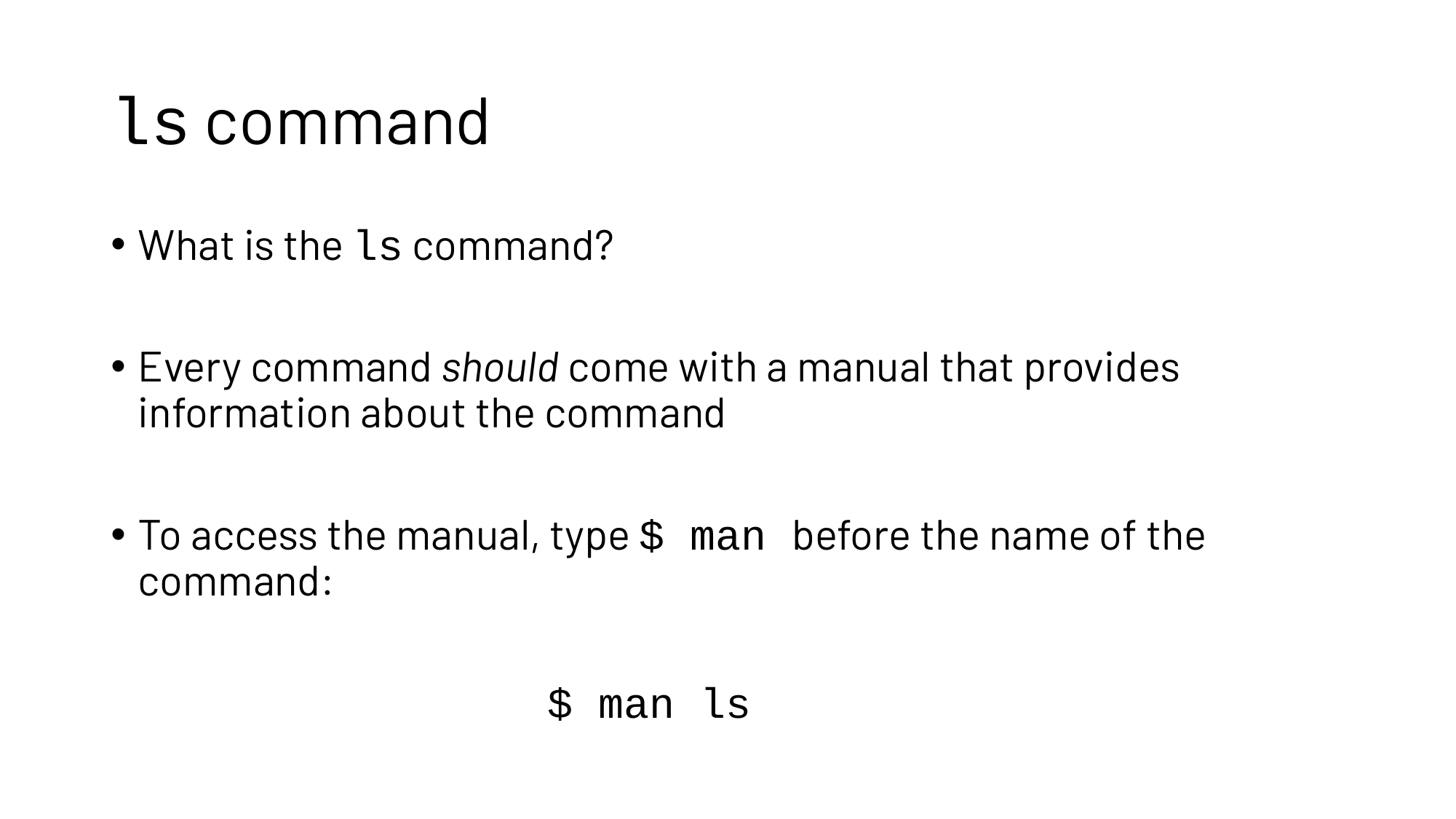

# ls command
What is the ls command?

Every command should come with a manual that provides information about the command

To access the manual, type $ man before the name of the command:

				$ man ls